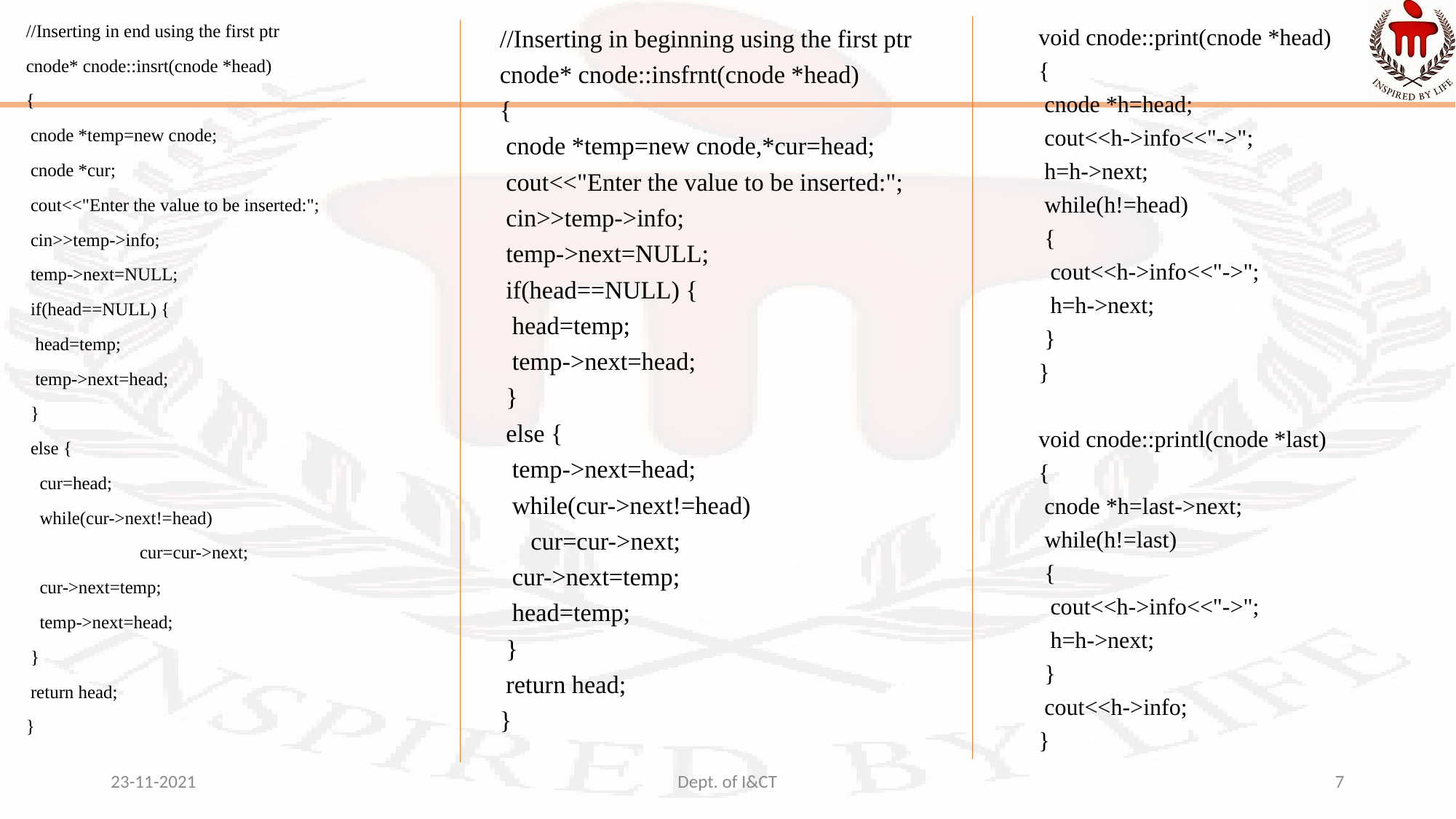

//Inserting in end using the first ptr
cnode* cnode::insrt(cnode *head)
{
 cnode *temp=new cnode;
 cnode *cur;
 cout<<"Enter the value to be inserted:";
 cin>>temp->info;
 temp->next=NULL;
 if(head==NULL) {
  head=temp;
  temp->next=head;
 }
 else {
   cur=head;
   while(cur->next!=head)
	 cur=cur->next;
   cur->next=temp;
   temp->next=head;
 }
 return head;
}
void cnode::print(cnode *head)
{
 cnode *h=head;
 cout<<h->info<<"->";
 h=h->next;
 while(h!=head)
 {
  cout<<h->info<<"->";
  h=h->next;
 }
}

void cnode::printl(cnode *last)
{
 cnode *h=last->next;
 while(h!=last)
 {
  cout<<h->info<<"->";
  h=h->next;
 }
 cout<<h->info;
}
//Inserting in beginning using the first ptr
cnode* cnode::insfrnt(cnode *head)
{
 cnode *temp=new cnode,*cur=head;
 cout<<"Enter the value to be inserted:";
 cin>>temp->info;
 temp->next=NULL;
 if(head==NULL) {
  head=temp;
  temp->next=head;
 }
 else {
  temp->next=head;
  while(cur->next!=head)
     cur=cur->next;
  cur->next=temp;
  head=temp;
 }
 return head;
}
23-11-2021
Dept. of I&CT
7